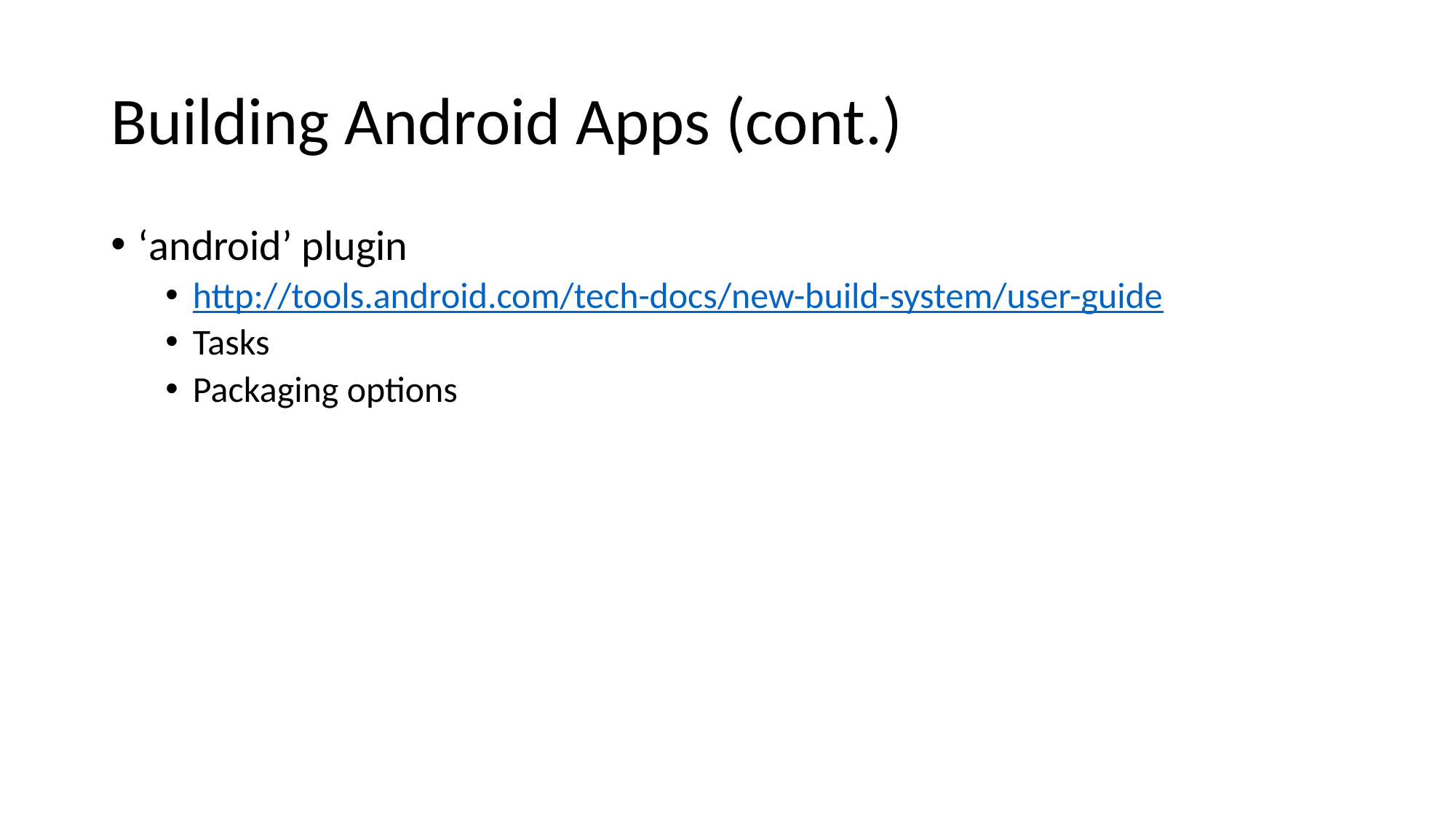

# Building Android Apps (cont.)
‘android’ plugin
http://tools.android.com/tech-docs/new-build-system/user-guide
Tasks
Packaging options